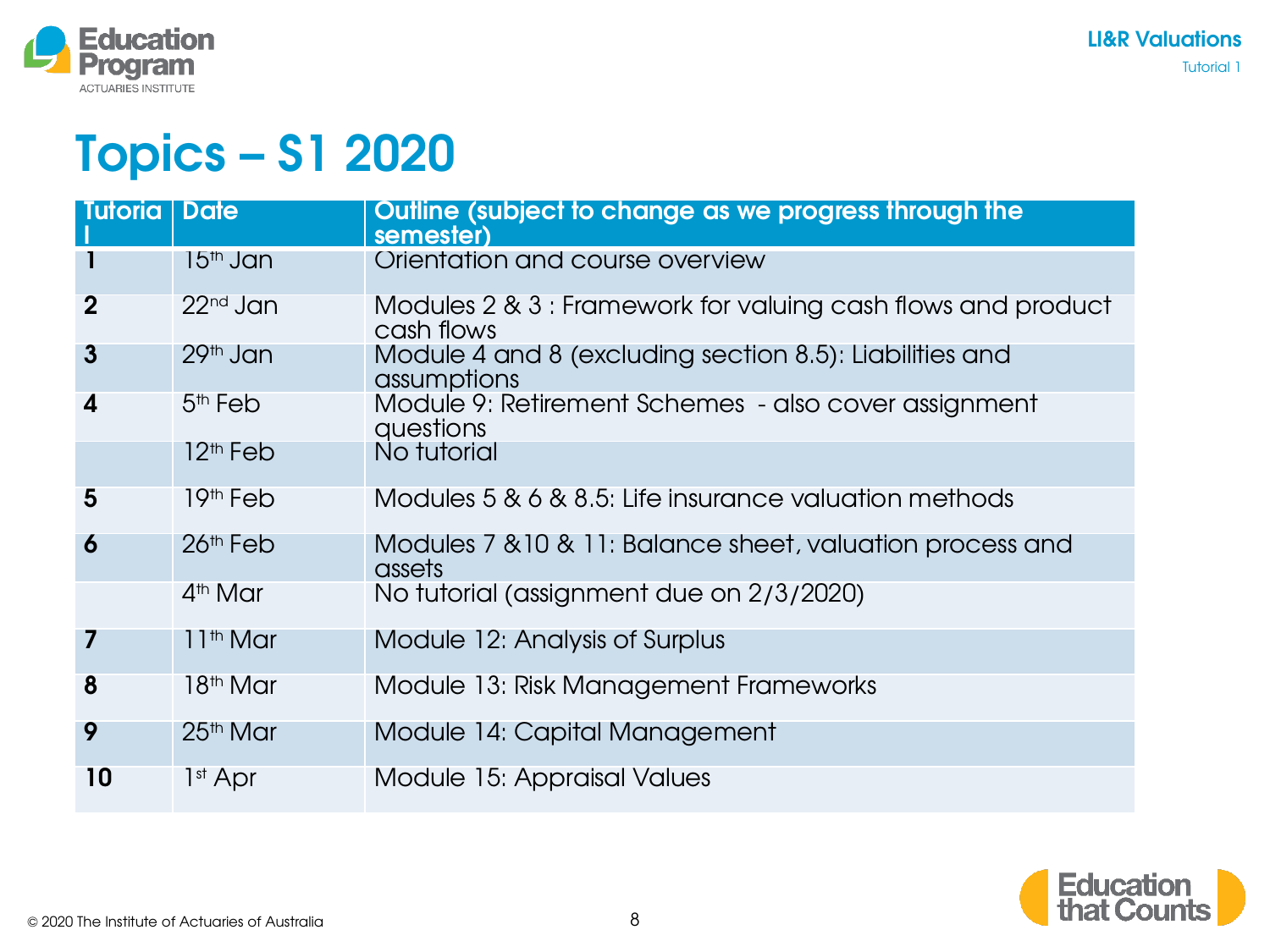

# Topics – S1 2020
| Tutorial | Date | Outline (subject to change as we progress through the semester) |
| --- | --- | --- |
| 1 | 15th Jan | Orientation and course overview |
| 2 | 22nd Jan | Modules 2 & 3 : Framework for valuing cash flows and product cash flows |
| 3 | 29th Jan | Module 4 and 8 (excluding section 8.5): Liabilities and assumptions |
| 4 | 5th Feb | Module 9: Retirement Schemes - also cover assignment questions |
|  | 12th Feb | No tutorial |
| 5 | 19th Feb | Modules 5 & 6 & 8.5: Life insurance valuation methods |
| 6 | 26th Feb | Modules 7 &10 & 11: Balance sheet, valuation process and assets |
|  | 4th Mar | No tutorial (assignment due on 2/3/2020) |
| 7 | 11th Mar | Module 12: Analysis of Surplus |
| 8 | 18th Mar | Module 13: Risk Management Frameworks |
| 9 | 25th Mar | Module 14: Capital Management |
| 10 | 1st Apr | Module 15: Appraisal Values |